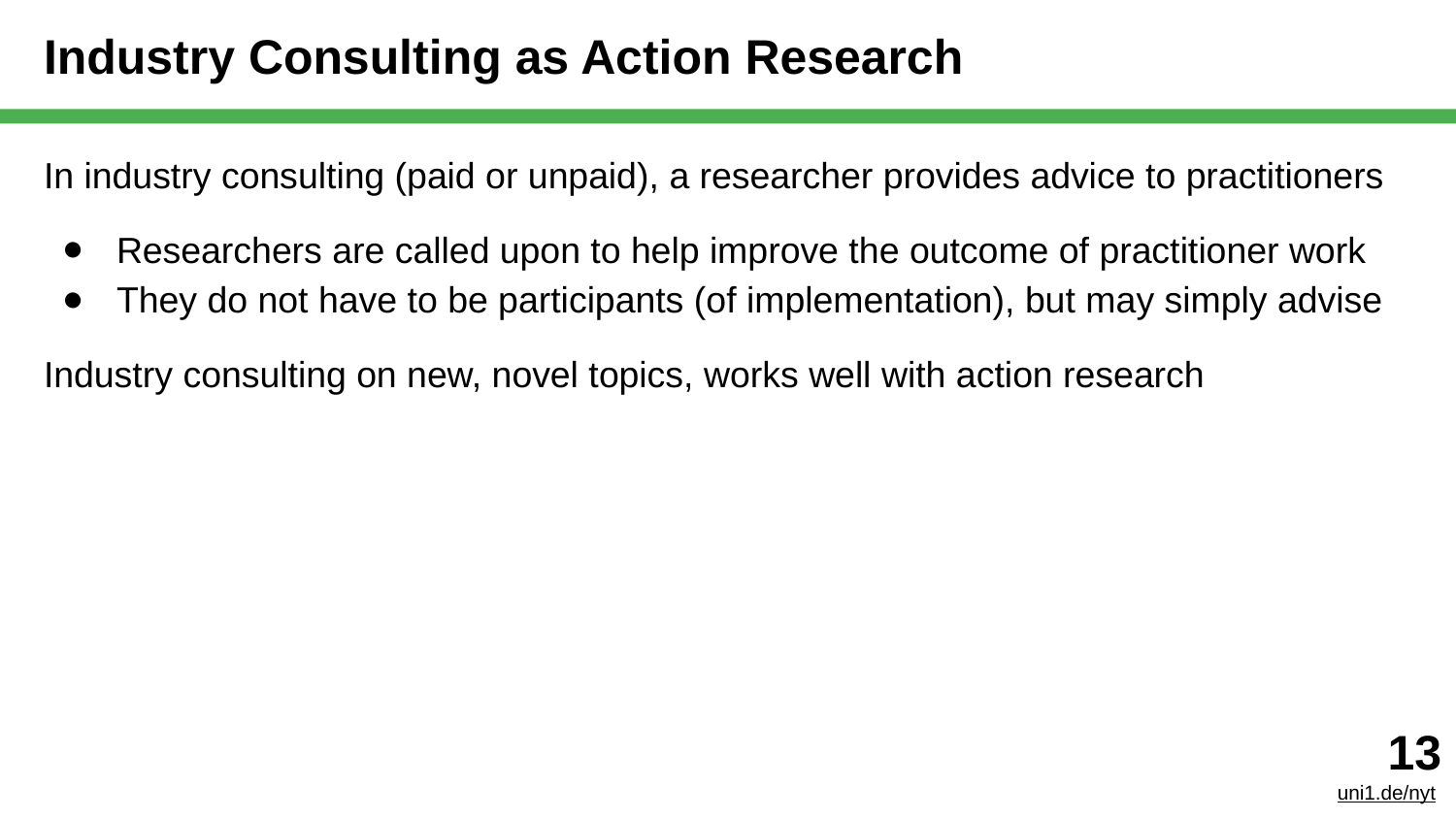

# Industry Consulting as Action Research
In industry consulting (paid or unpaid), a researcher provides advice to practitioners
Researchers are called upon to help improve the outcome of practitioner work
They do not have to be participants (of implementation), but may simply advise
Industry consulting on new, novel topics, works well with action research
13
uni1.de/nyt